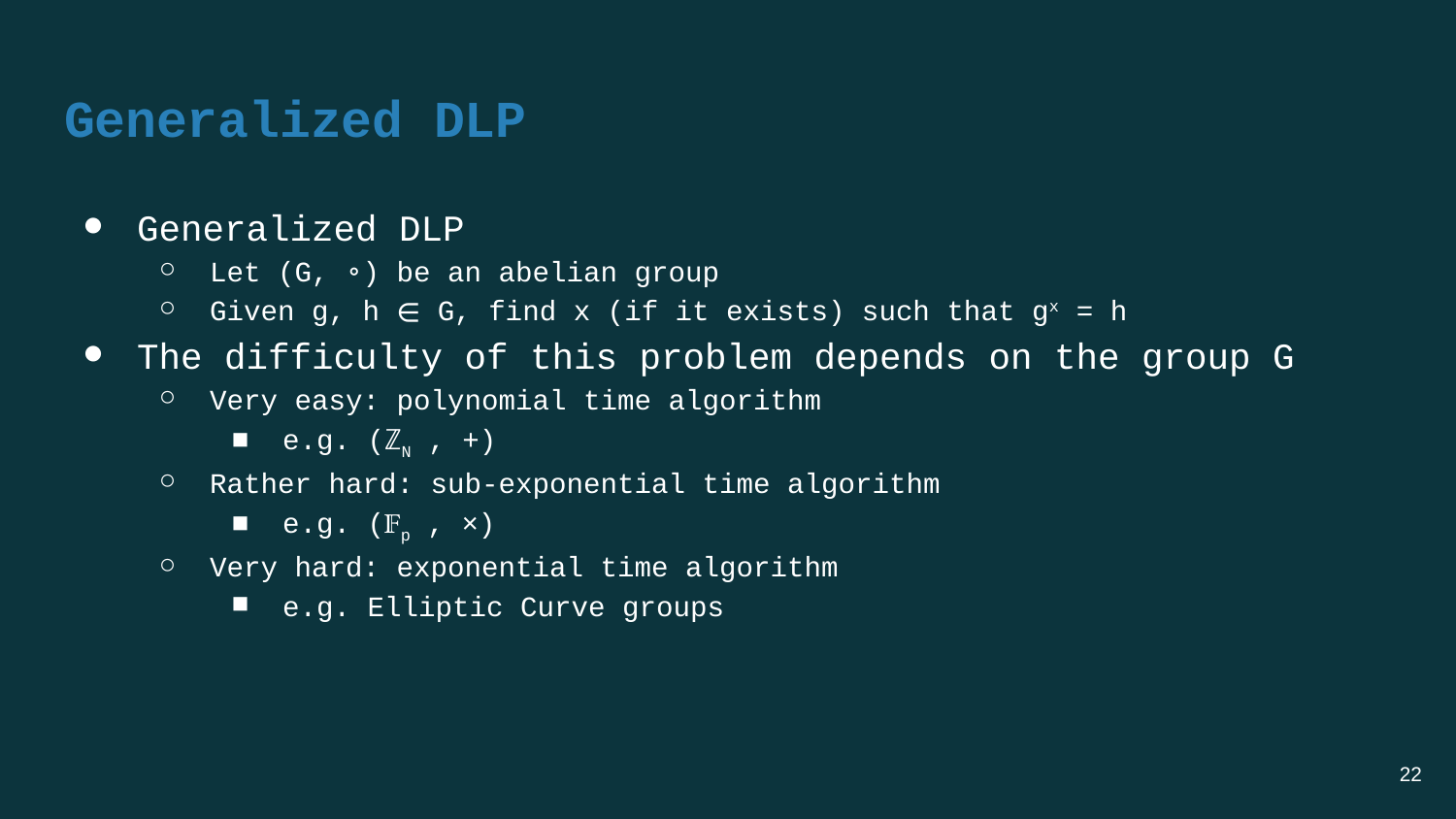

# Generalized DLP
Generalized DLP
Let (G, ∘) be an abelian group
Given g, h ∊ G, find x (if it exists) such that gx = h
The difficulty of this problem depends on the group G
Very easy: polynomial time algorithm
e.g. (ℤN , +)
Rather hard: sub-exponential time algorithm
e.g. (𝔽p , ×)
Very hard: exponential time algorithm
e.g. Elliptic Curve groups
22